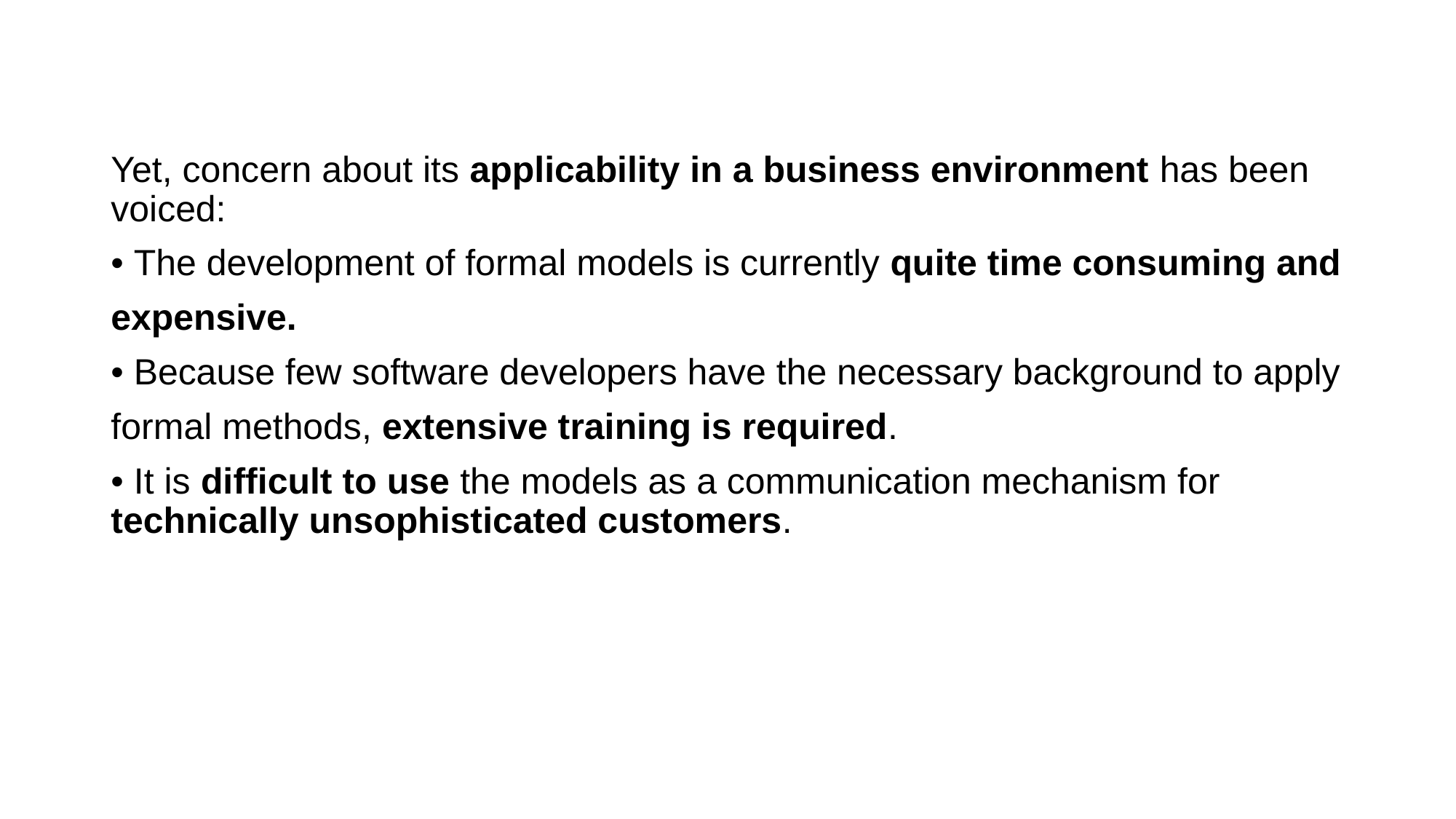

Yet, concern about its applicability in a business environment has been voiced:
• The development of formal models is currently quite time consuming and
expensive.
• Because few software developers have the necessary background to apply
formal methods, extensive training is required.
• It is difficult to use the models as a communication mechanism for technically unsophisticated customers.